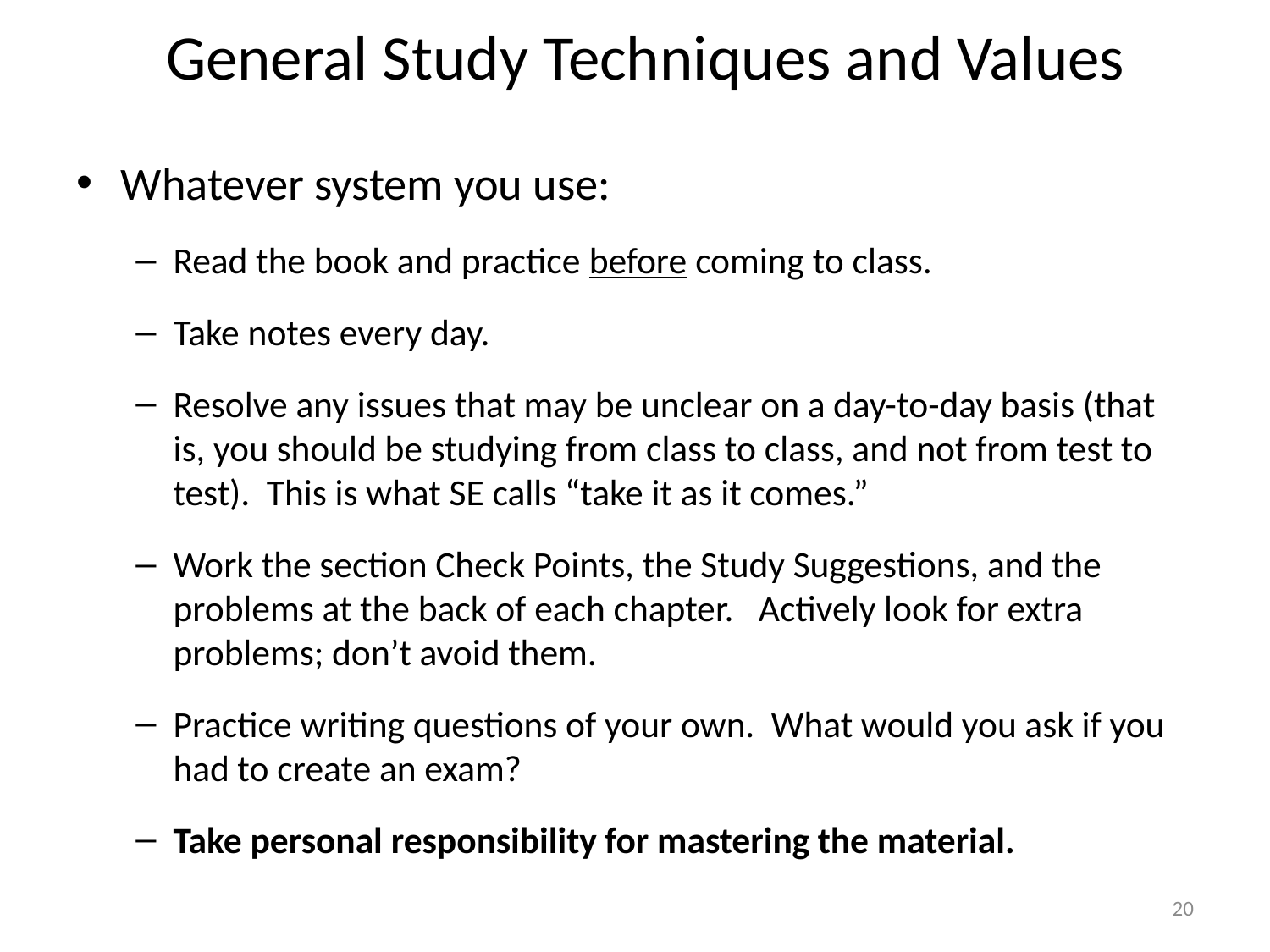

# General Study Techniques and Values
Whatever system you use:
Read the book and practice before coming to class.
Take notes every day.
Resolve any issues that may be unclear on a day-to-day basis (that is, you should be studying from class to class, and not from test to test).  This is what SE calls “take it as it comes.”
Work the section Check Points, the Study Suggestions, and the problems at the back of each chapter.   Actively look for extra problems; don’t avoid them.
Practice writing questions of your own.  What would you ask if you had to create an exam?
Take personal responsibility for mastering the material.

20